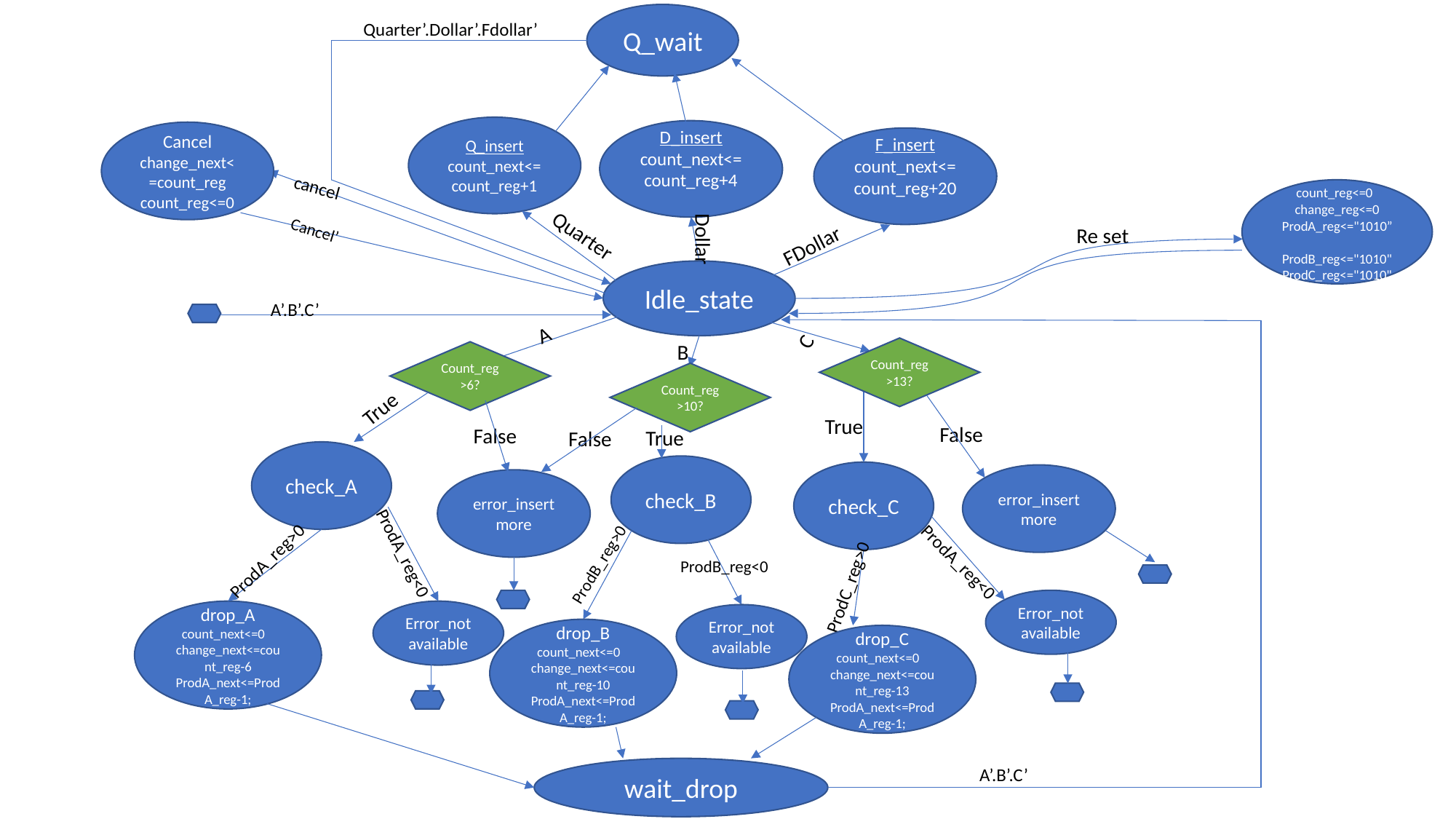

Q_wait
Quarter’.Dollar’.Fdollar’
Q_insert
count_next<=count_reg+1
D_insert
count_next<=count_reg+4

Cancel
change_next<=count_reg
count_reg<=0
F_insert
count_next<=count_reg+20

cancel
 count_reg<=0    change_reg<=0
ProdA_reg<="1010”    ProdB_reg<="1010"
ProdC_reg<="1010"
Cancel’
Re set
Quarter
Dollar
FDollar
Idle_state
A’.B’.C’

A
C
B
Count_reg>13?
Count_reg>6?
Count_reg>10?
True
True
False
False
True
False
check_A
check_B
check_C
error_insertmore
error_insertmore
ProdA_reg<0
ProdA_reg>0
ProdA_reg<0
ProdB_reg>0
ProdB_reg<0

ProdC_reg>0

Error_notavailable
Error_notavailable
drop_A
count_next<=0    change_next<=count_reg-6
ProdA_next<=ProdA_reg-1;
Error_notavailable
drop_B
count_next<=0    change_next<=count_reg-10
ProdA_next<=ProdA_reg-1;
drop_C
count_next<=0    change_next<=count_reg-13
ProdA_next<=ProdA_reg-1;

wait_drop
A’.B’.C’